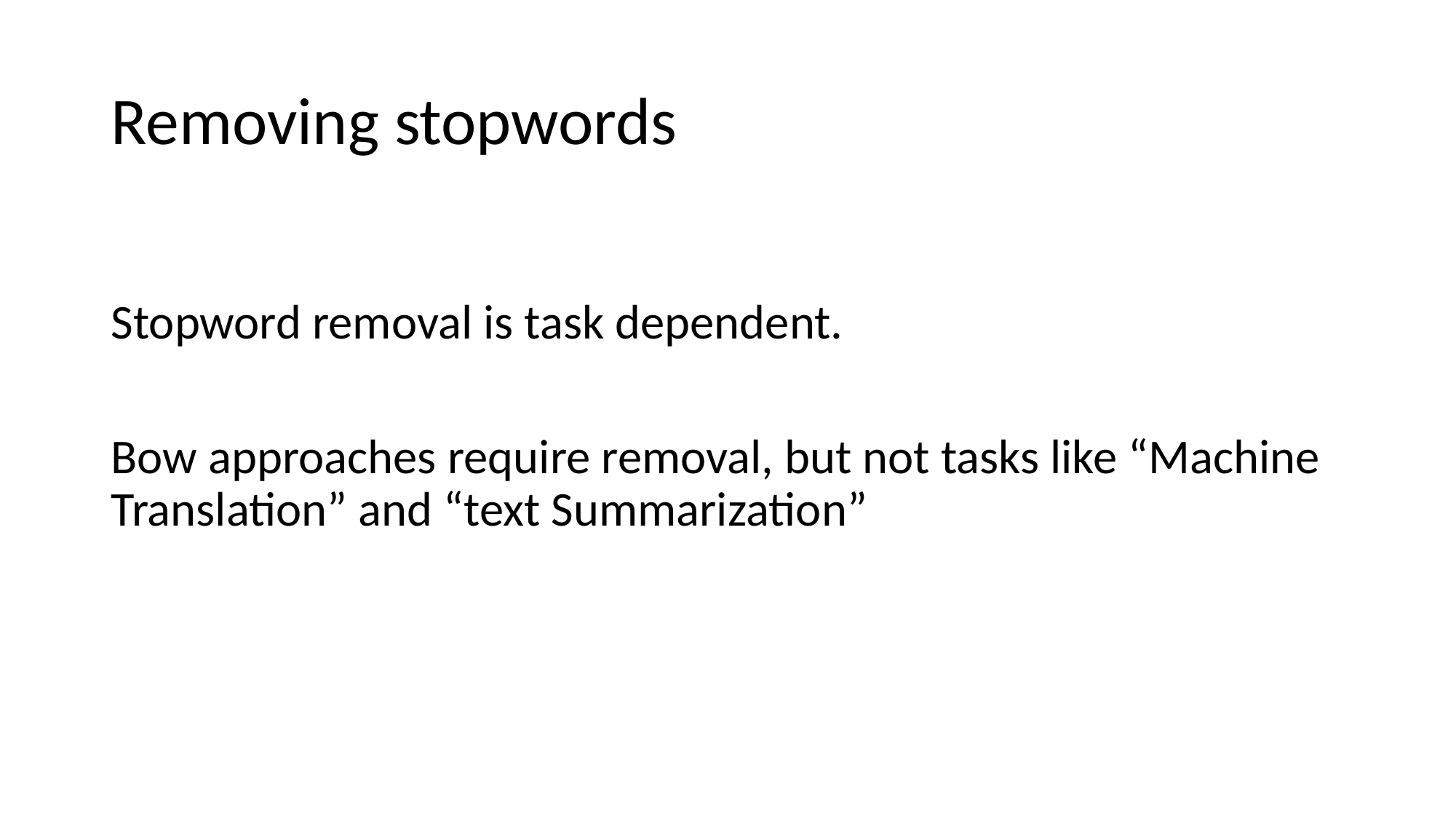

# Removing stopwords

Stopword removal is task dependent.

Bow approaches require removal, but not tasks like “Machine Translation” and “text Summarization”